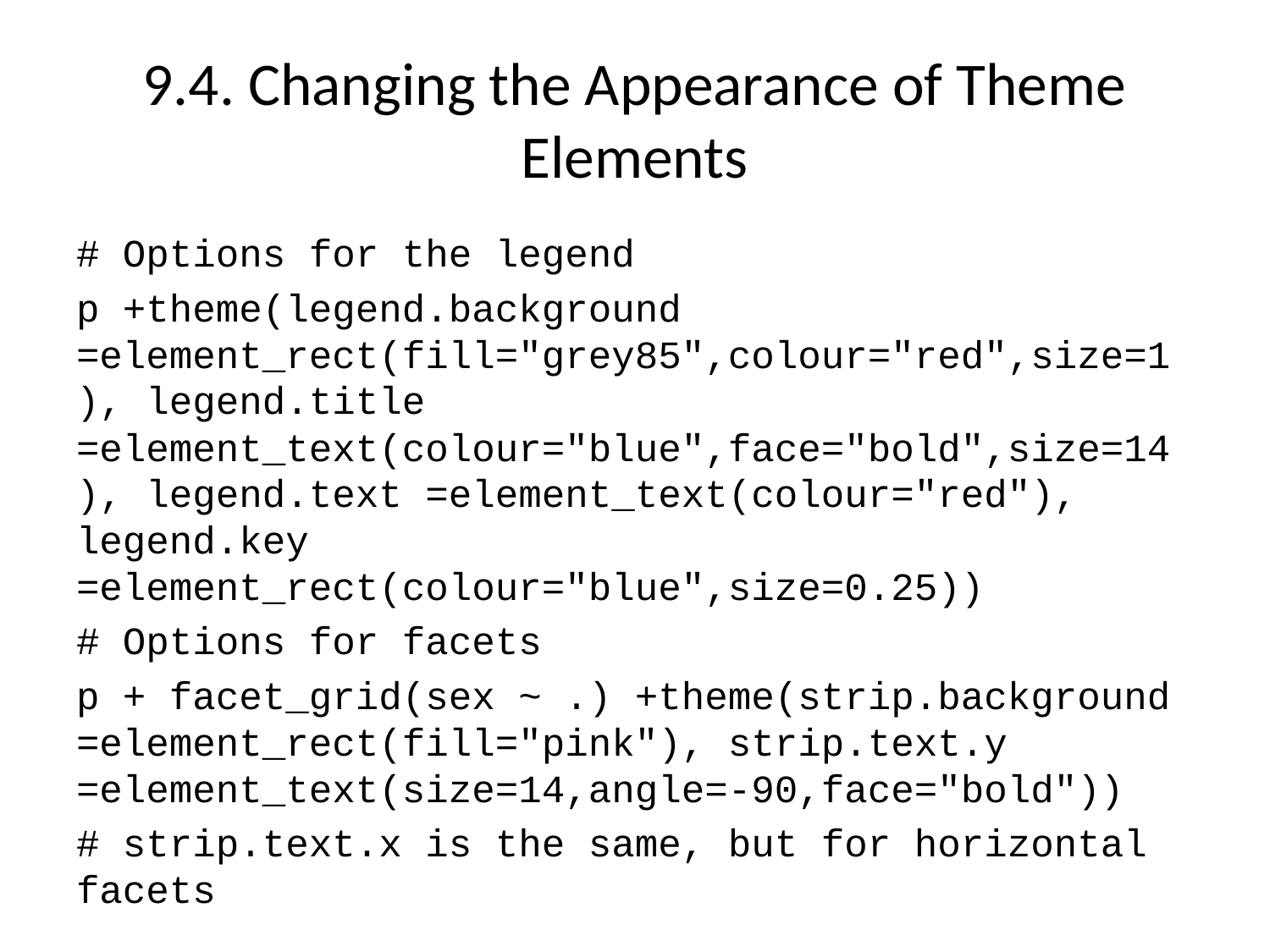

# 9.4. Changing the Appearance of Theme Elements
# Options for the legend
p +theme(legend.background =element_rect(fill="grey85",colour="red",size=1), legend.title =element_text(colour="blue",face="bold",size=14), legend.text =element_text(colour="red"), legend.key =element_rect(colour="blue",size=0.25))
# Options for facets
p + facet_grid(sex ~ .) +theme(strip.background =element_rect(fill="pink"), strip.text.y =element_text(size=14,angle=-90,face="bold"))
# strip.text.x is the same, but for horizontal facets